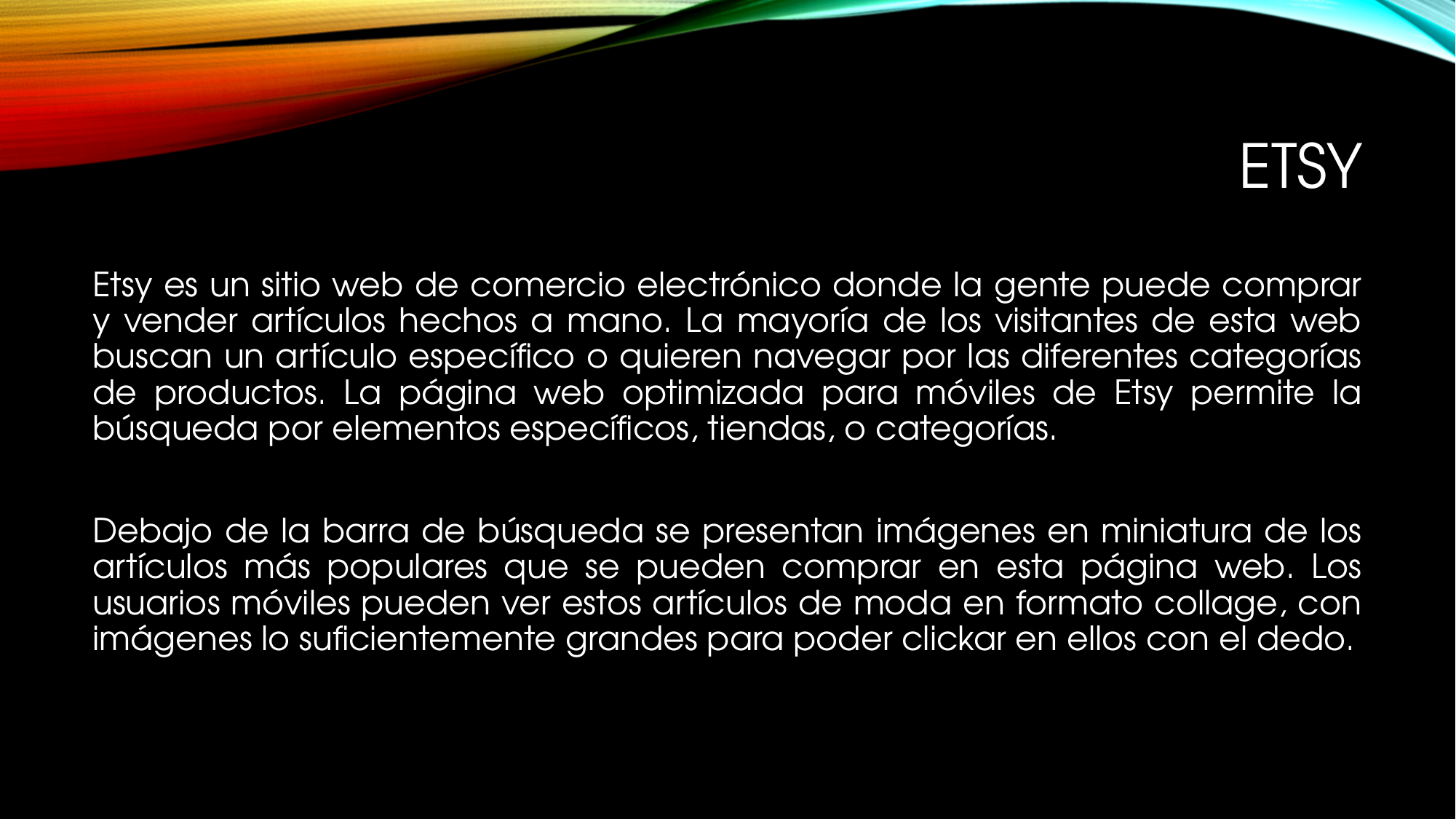

# Etsy
Etsy es un sitio web de comercio electrónico donde la gente puede comprar y vender artículos hechos a mano. La mayoría de los visitantes de esta web buscan un artículo específico o quieren navegar por las diferentes categorías de productos. La página web optimizada para móviles de Etsy permite la búsqueda por elementos específicos, tiendas, o categorías.

Debajo de la barra de búsqueda se presentan imágenes en miniatura de los artículos más populares que se pueden comprar en esta página web. Los usuarios móviles pueden ver estos artículos de moda en formato collage, con imágenes lo suficientemente grandes para poder clickar en ellos con el dedo.